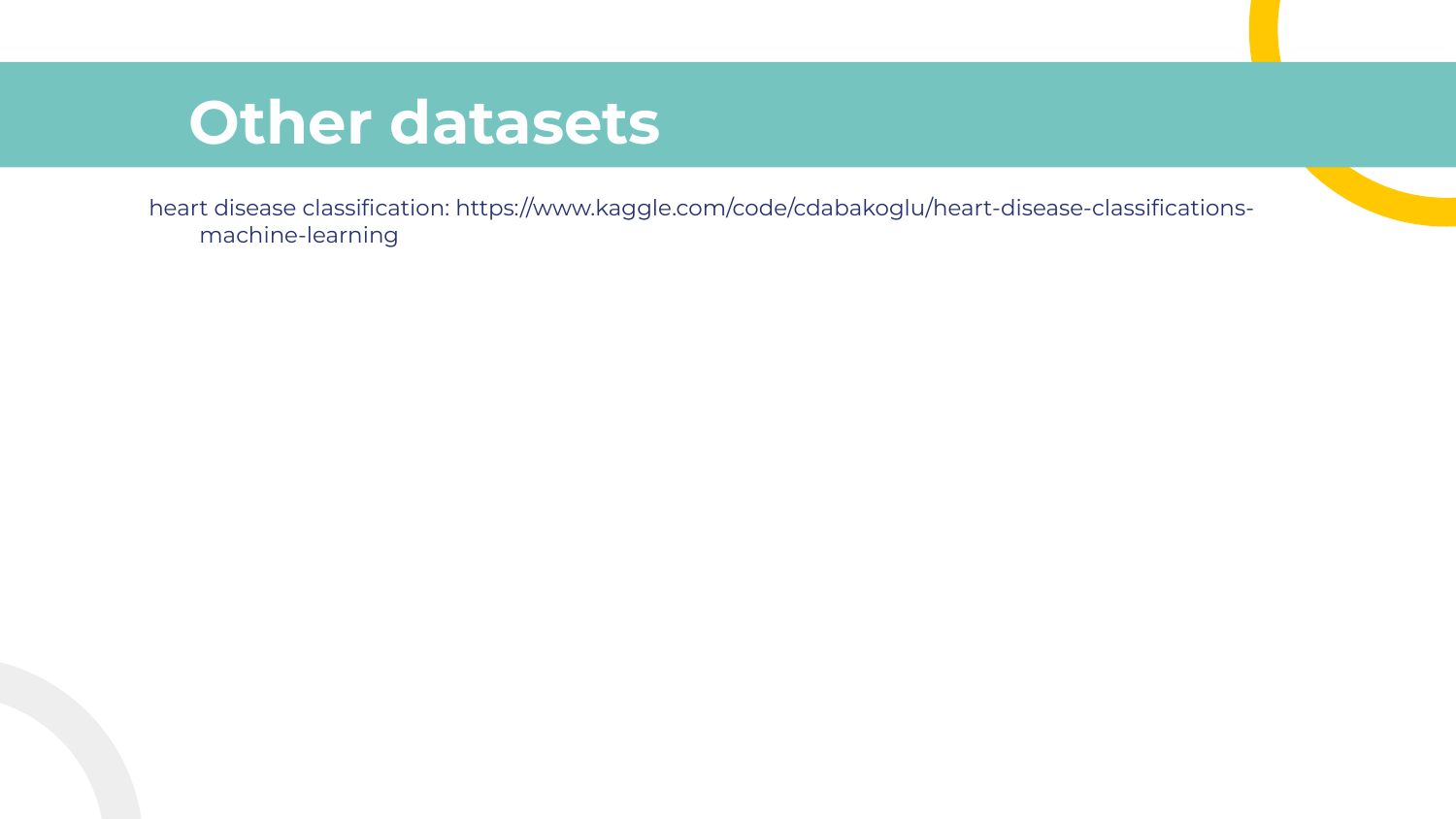

# Other datasets
heart disease classification: https://www.kaggle.com/code/cdabakoglu/heart-disease-classifications-machine-learning